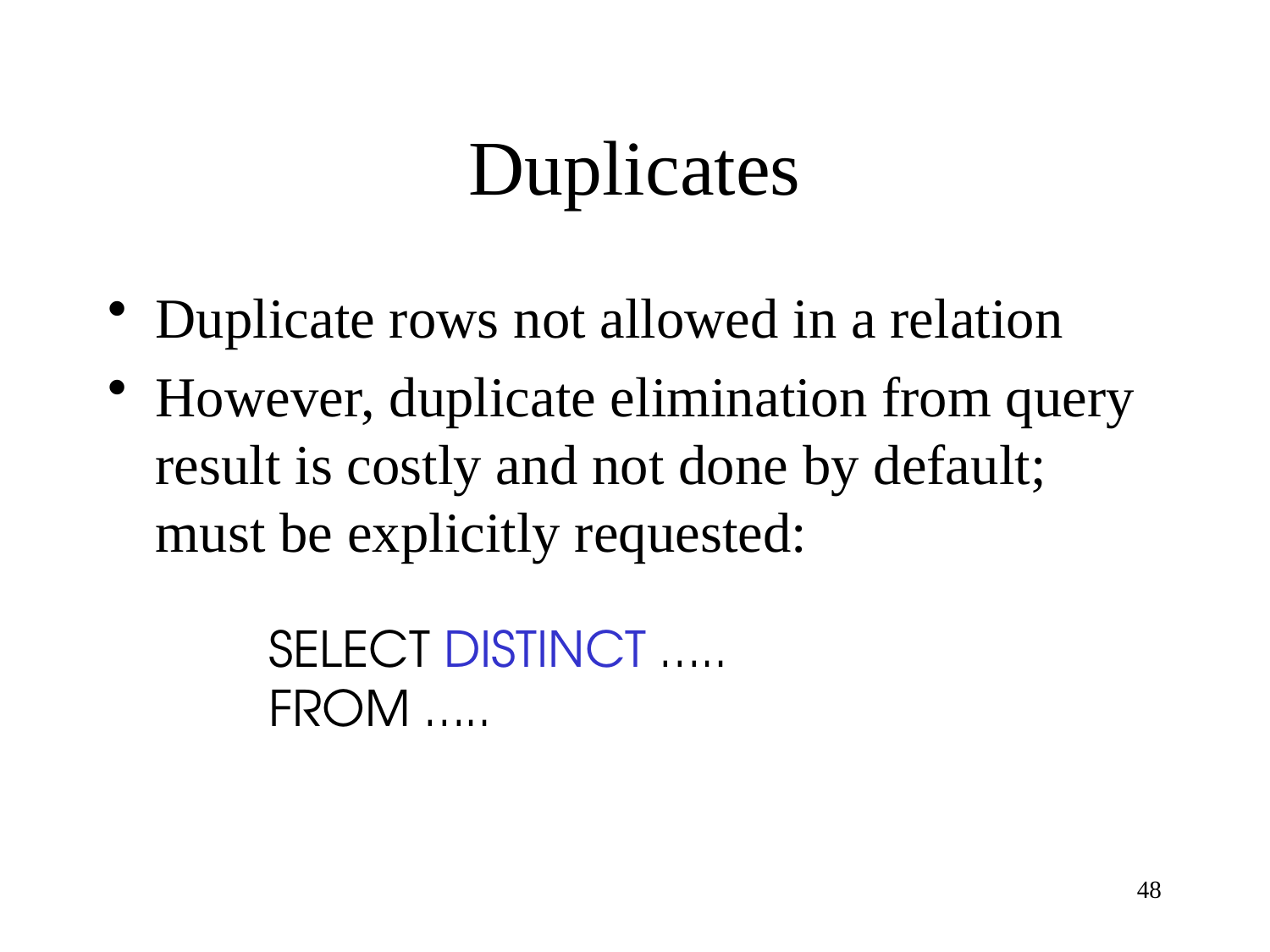

# Duplicates
Duplicate rows not allowed in a relation
However, duplicate elimination from query result is costly and not done by default; must be explicitly requested:

SELECT DISTINCT …..
FROM …..
48